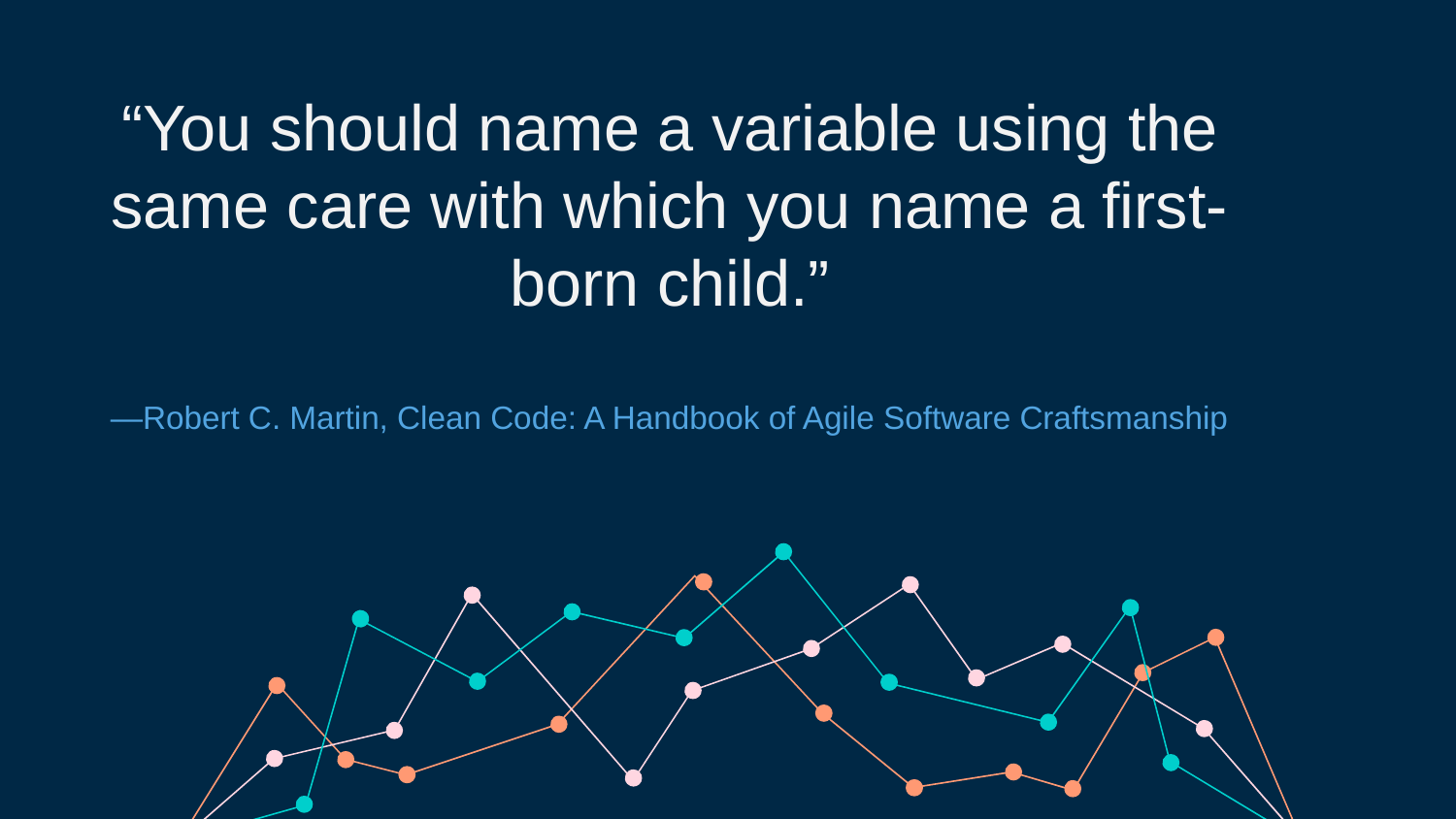

# “You should name a variable using the same care with which you name a first-born child.” ―Robert C. Martin, Clean Code: A Handbook of Agile Software Craftsmanship